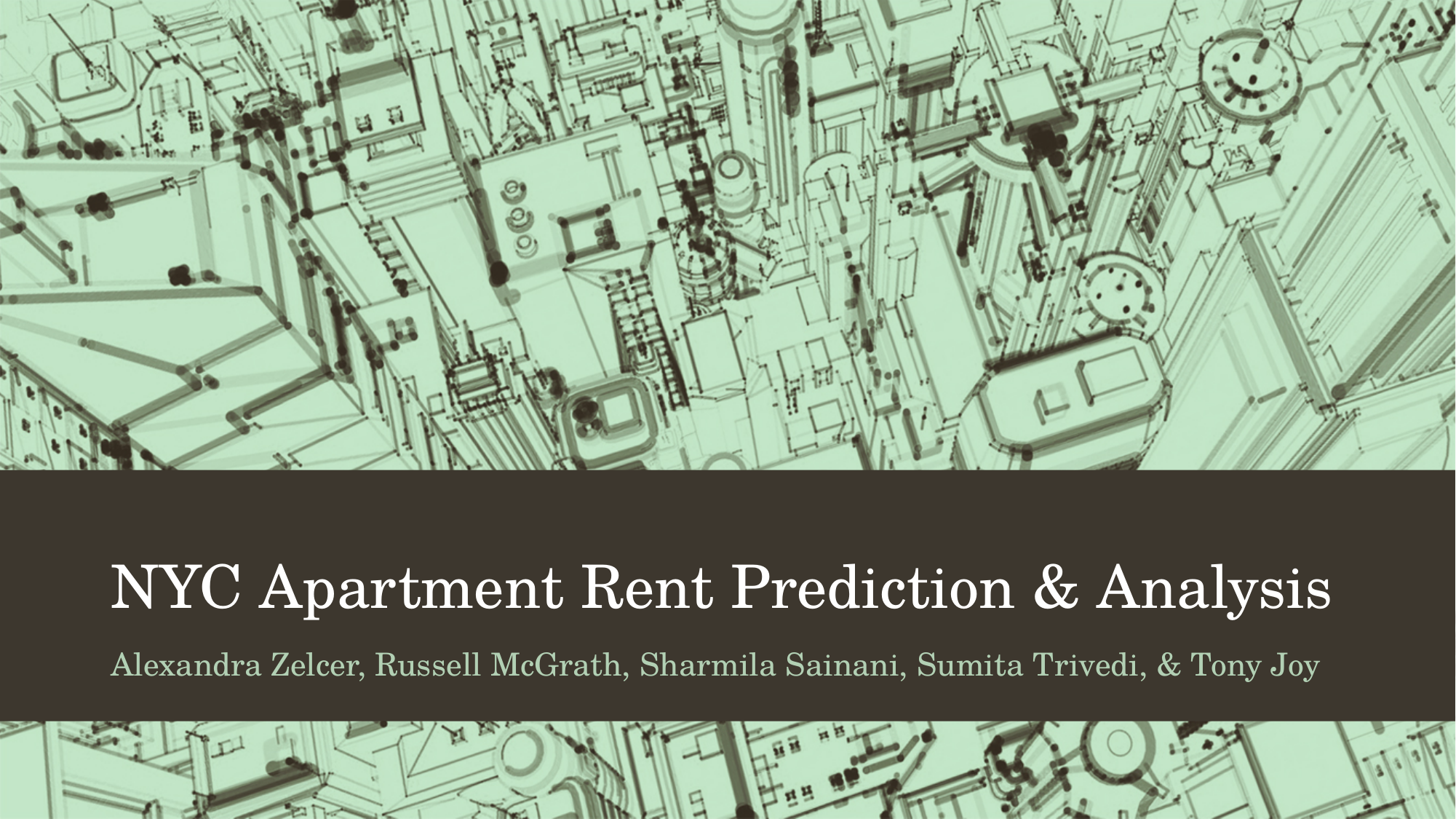

# NYC Apartment Rent Prediction & Analysis
Alexandra Zelcer, Russell McGrath, Sharmila Sainani, Sumita Trivedi, & Tony Joy